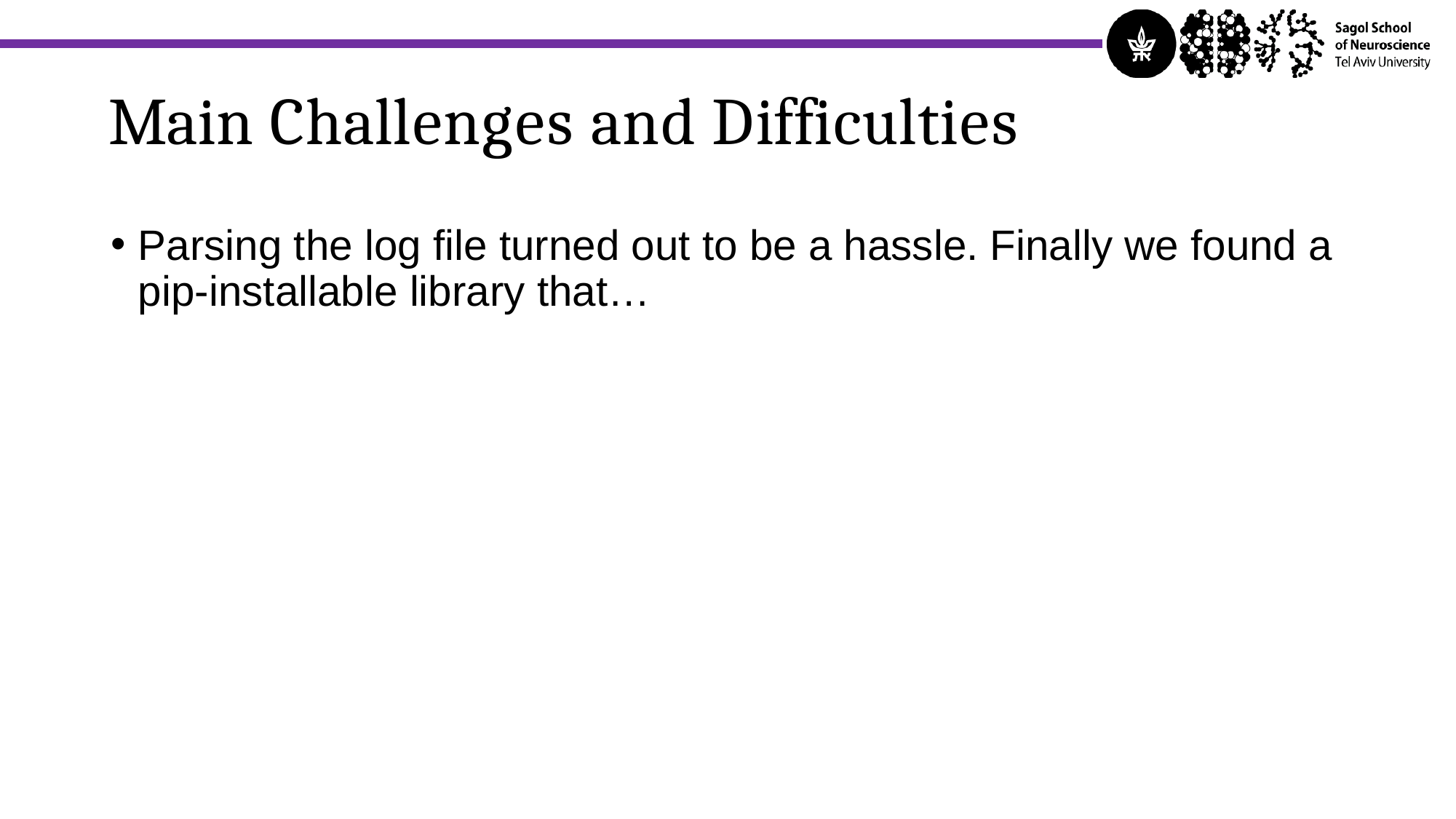

# Main Challenges and Difficulties
Parsing the log file turned out to be a hassle. Finally we found a pip-installable library that…